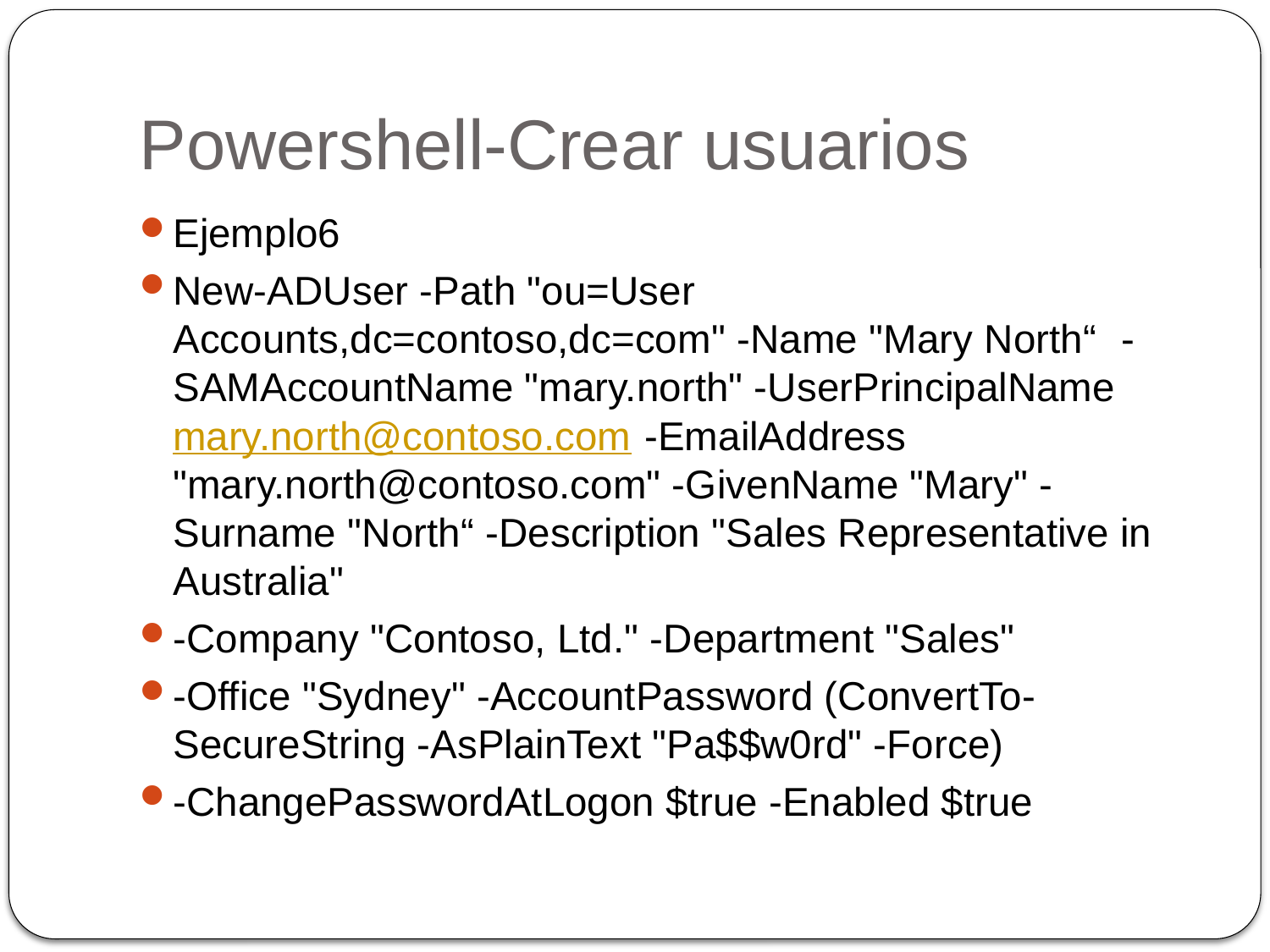

# Powershell-Crear usuarios
Ejemplo6
New-ADUser -Path "ou=User Accounts,dc=contoso,dc=com" -Name "Mary North“  -SAMAccountName "mary.north" -UserPrincipalName mary.north@contoso.com -EmailAddress "mary.north@contoso.com" -GivenName "Mary" -Surname "North“ -Description "Sales Representative in Australia"
-Company "Contoso, Ltd." -Department "Sales"
-Office "Sydney" -AccountPassword (ConvertTo-SecureString -AsPlainText "Pa$$w0rd" -Force)
-ChangePasswordAtLogon $true -Enabled $true